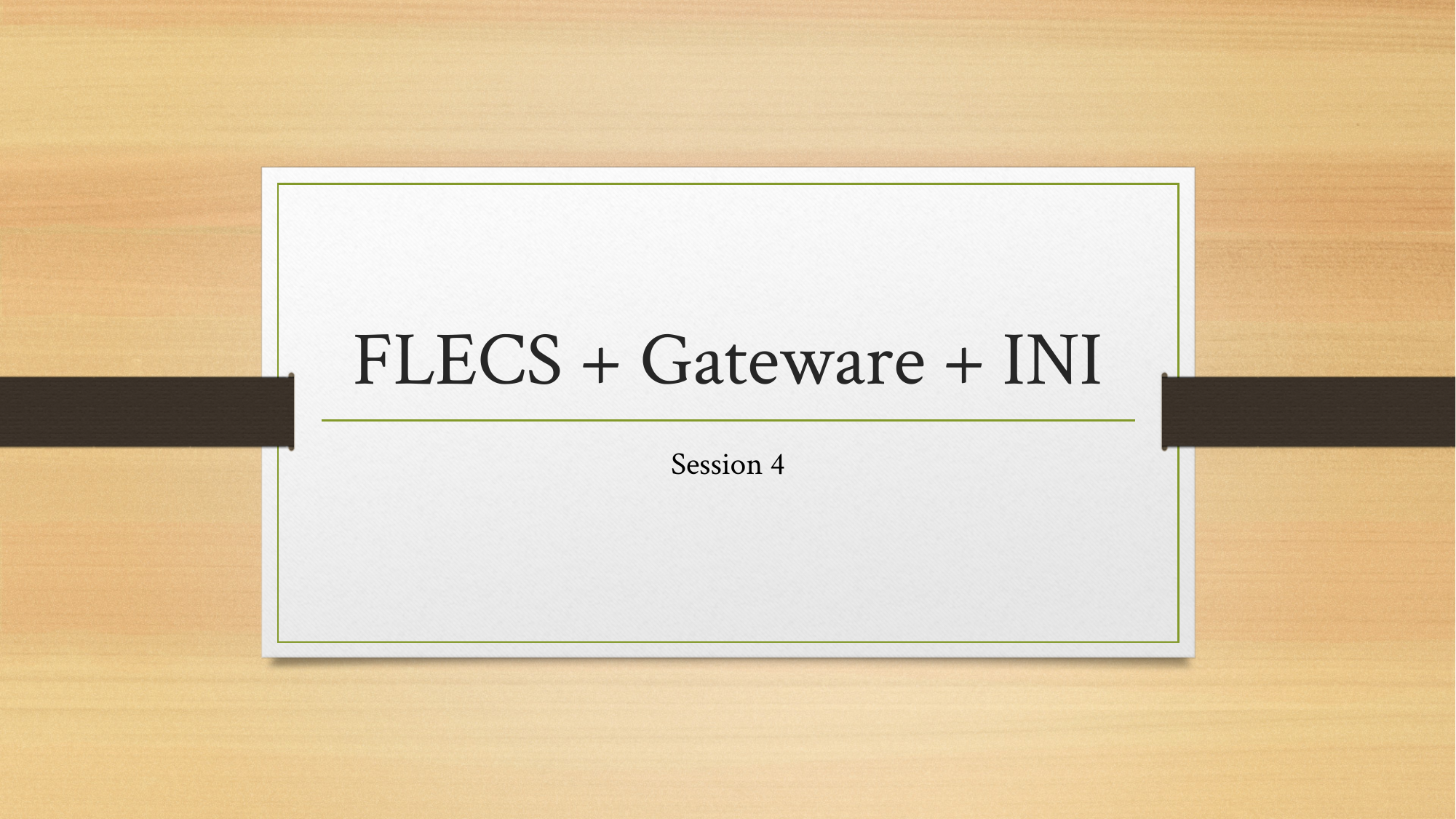

# FLECS + Gateware + INI
Session 4